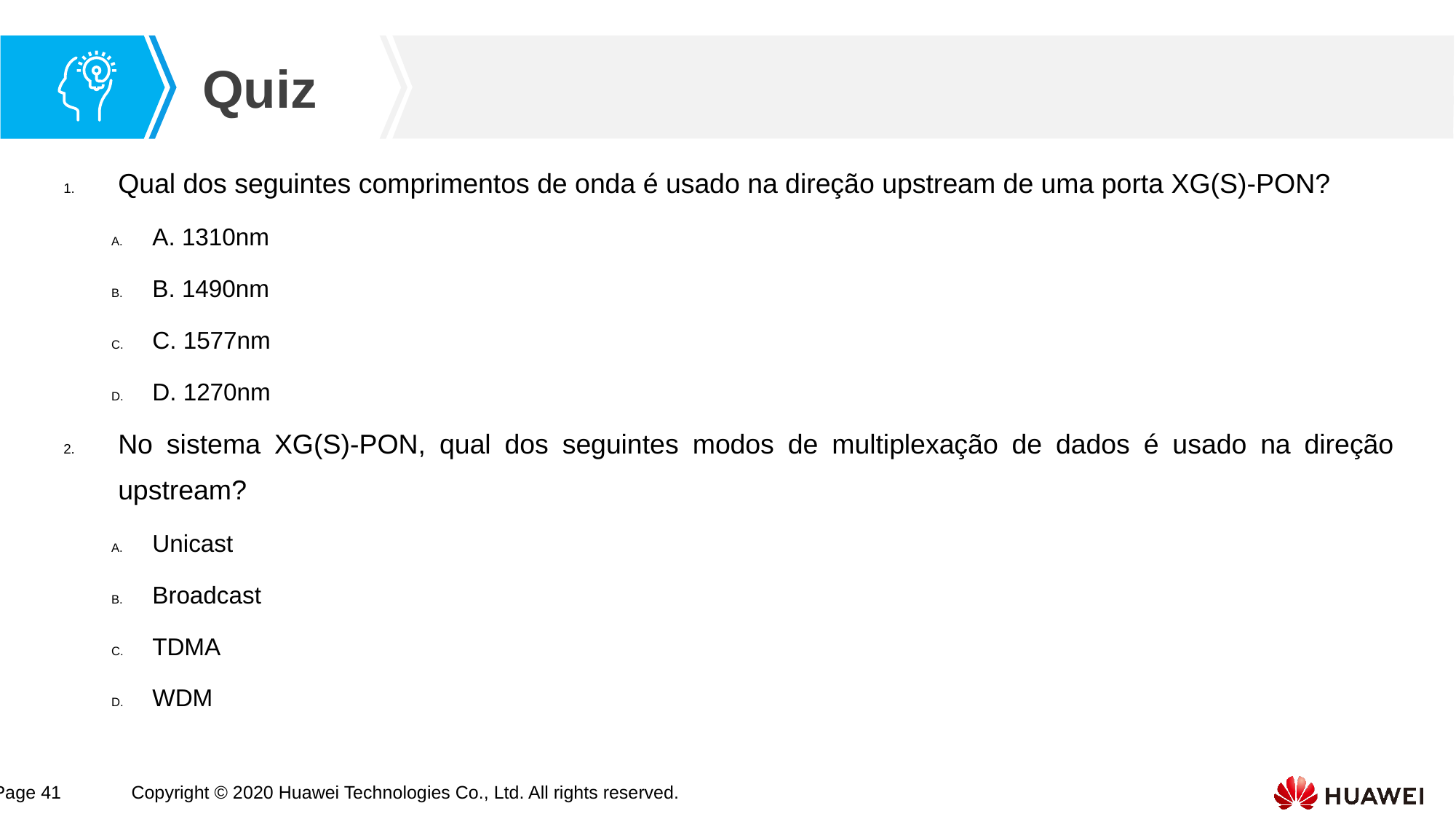

Qual dos seguintes comprimentos de onda é usado na direção upstream de uma porta XG(S)-PON?
A. 1310nm
B. 1490nm
C. 1577nm
D. 1270nm
No sistema XG(S)-PON, qual dos seguintes modos de multiplexação de dados é usado na direção upstream?
Unicast
Broadcast
TDMA
WDM